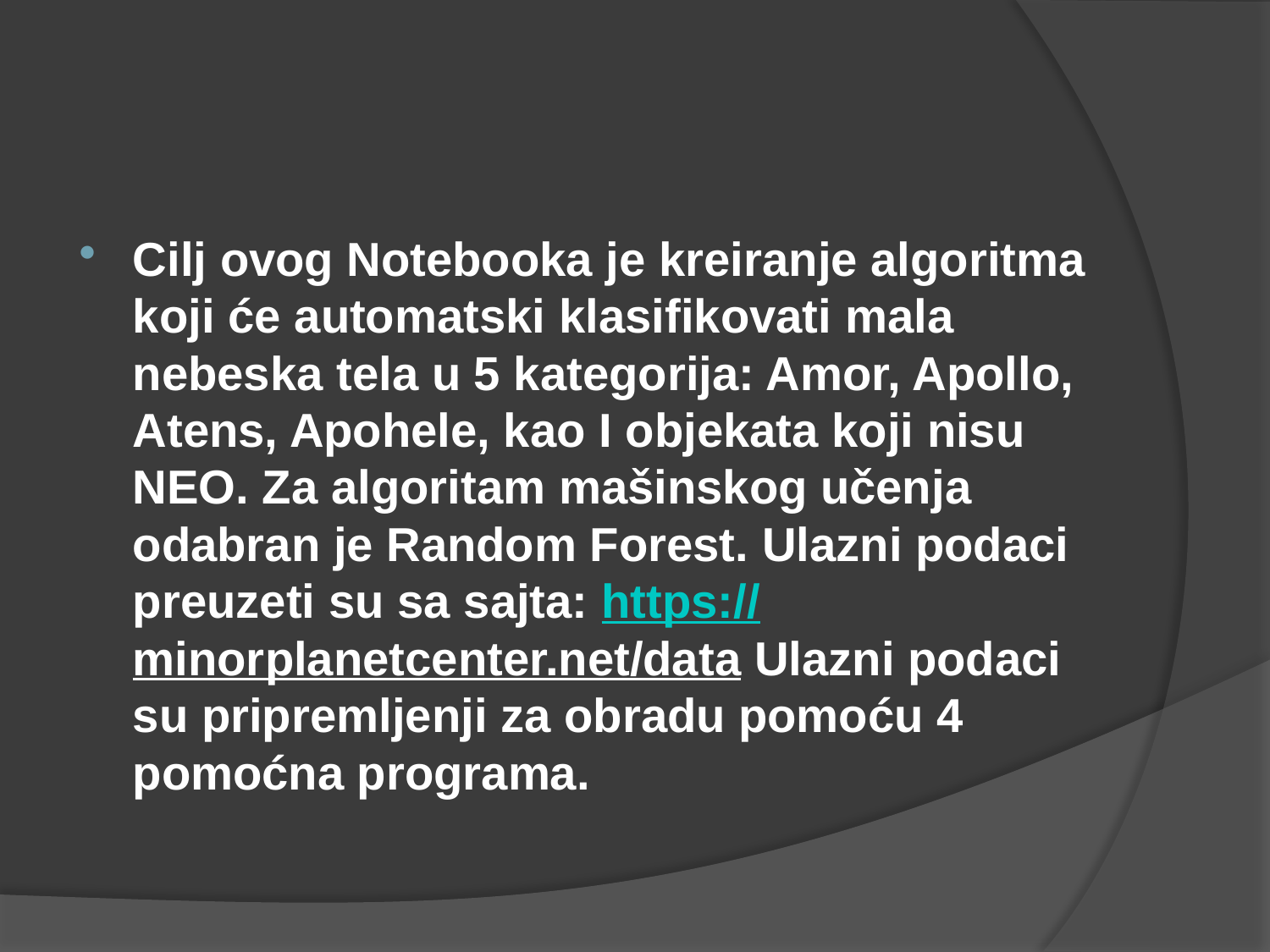

#
Cilj ovog Notebooka je kreiranje algoritma koji će automatski klasifikovati mala nebeska tela u 5 kategorija: Amor, Apollo, Atens, Apohele, kao I objekata koji nisu  NEO. Za algoritam mašinskog učenja odabran je Random Forest. Ulazni podaci preuzeti su sa sajta: https://minorplanetcenter.net/data Ulazni podaci su pripremljenji za obradu pomoću 4 pomoćna programa.